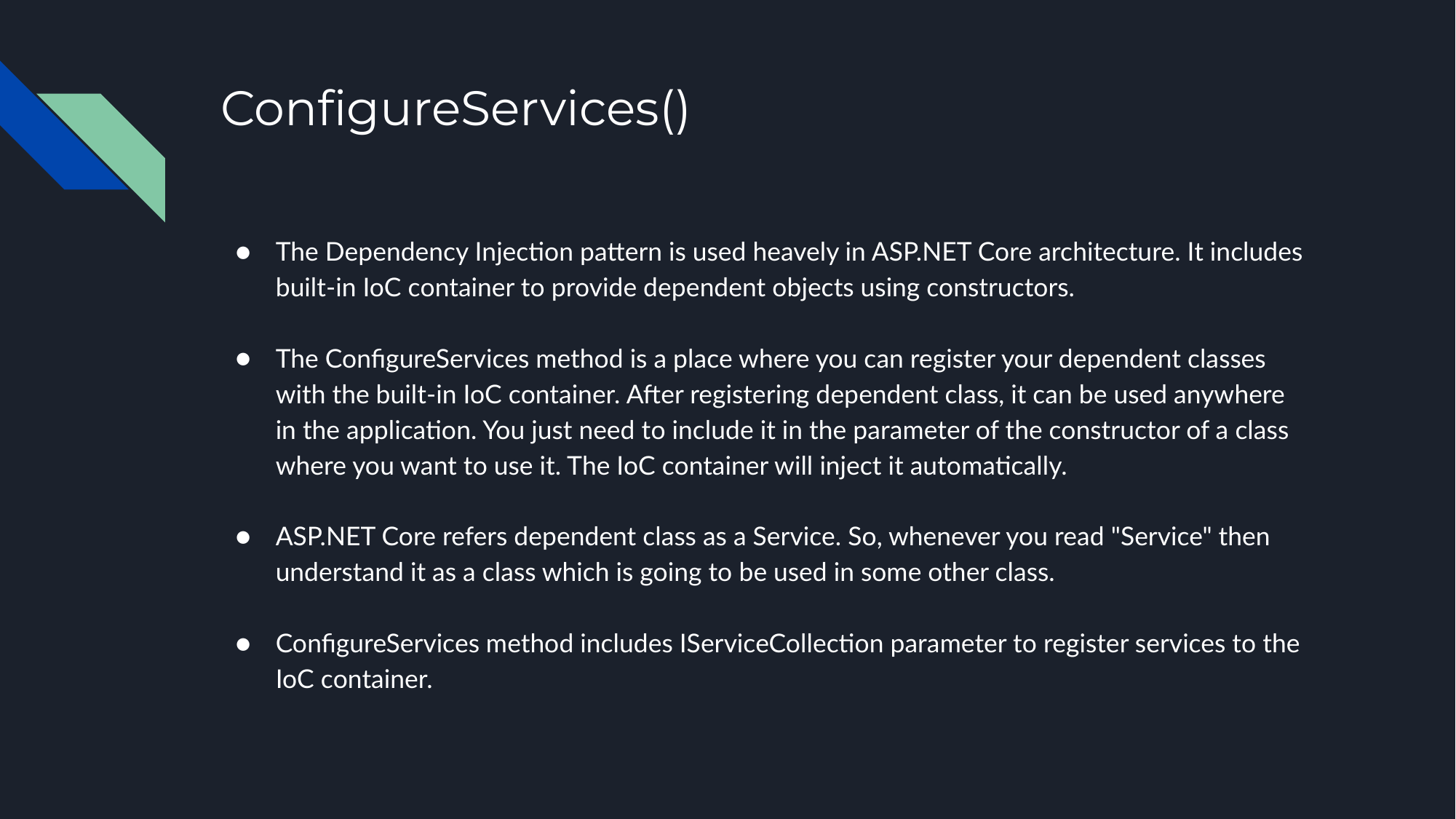

# ConfigureServices()
The Dependency Injection pattern is used heavely in ASP.NET Core architecture. It includes built-in IoC container to provide dependent objects using constructors.

The ConfigureServices method is a place where you can register your dependent classes with the built-in IoC container. After registering dependent class, it can be used anywhere in the application. You just need to include it in the parameter of the constructor of a class where you want to use it. The IoC container will inject it automatically.

ASP.NET Core refers dependent class as a Service. So, whenever you read "Service" then understand it as a class which is going to be used in some other class.

ConfigureServices method includes IServiceCollection parameter to register services to the IoC container.